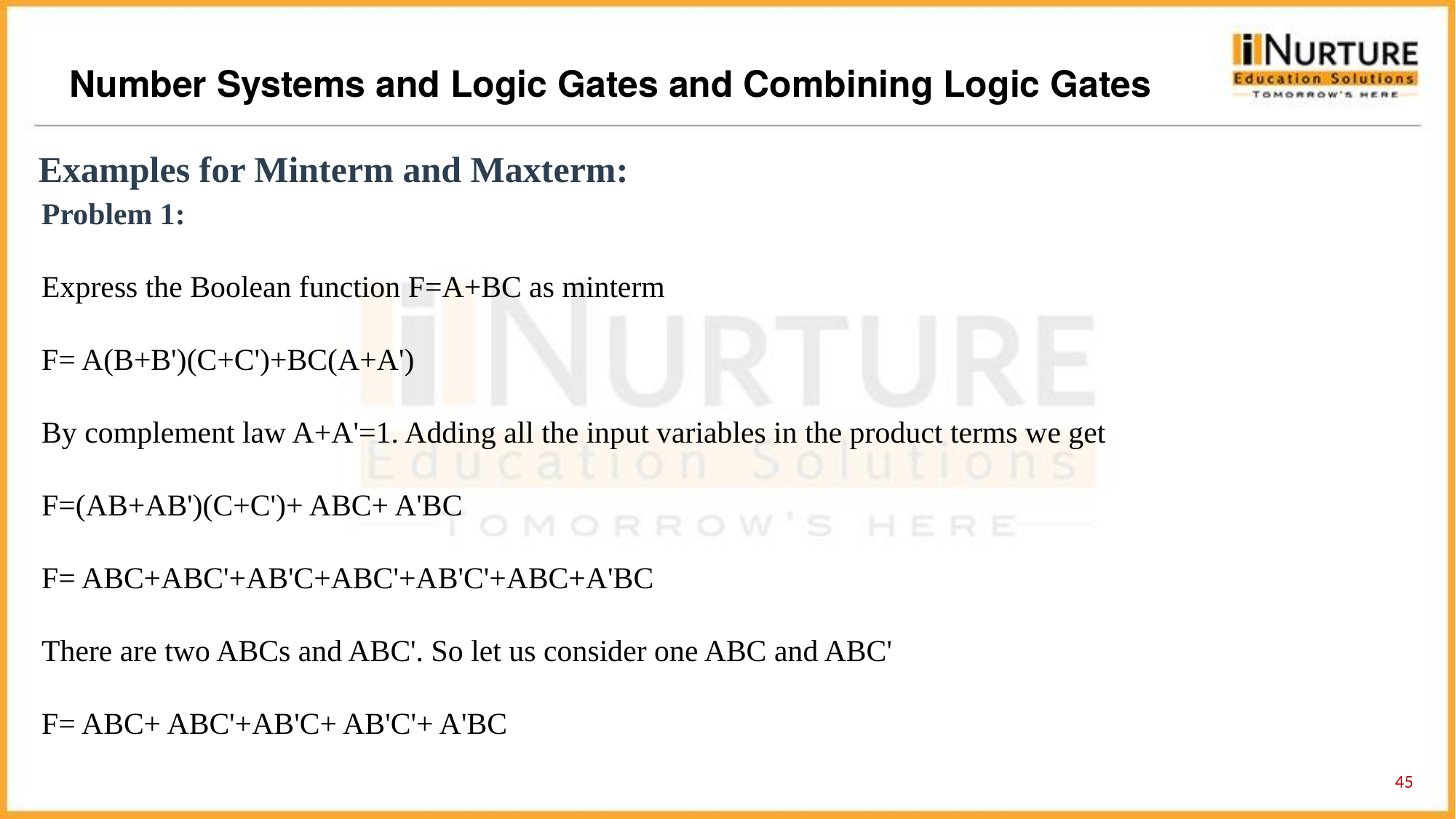

Number Systems and Logic Gates and Combining Logic Gates
Examples for Minterm and Maxterm:
Problem 1:

Express the Boolean function F=A+BC as minterm
F= A(B+B')(C+C')+BC(A+A')

By complement law A+A'=1. Adding all the input variables in the product terms we get

F=(AB+AB')(C+C')+ ABC+ A'BC

F= ABC+ABC'+AB'C+ABC'+AB'C'+ABC+A'BC

There are two ABCs and ABC'. So let us consider one ABC and ABC'

F= ABC+ ABC'+AB'C+ AB'C'+ A'BC
45